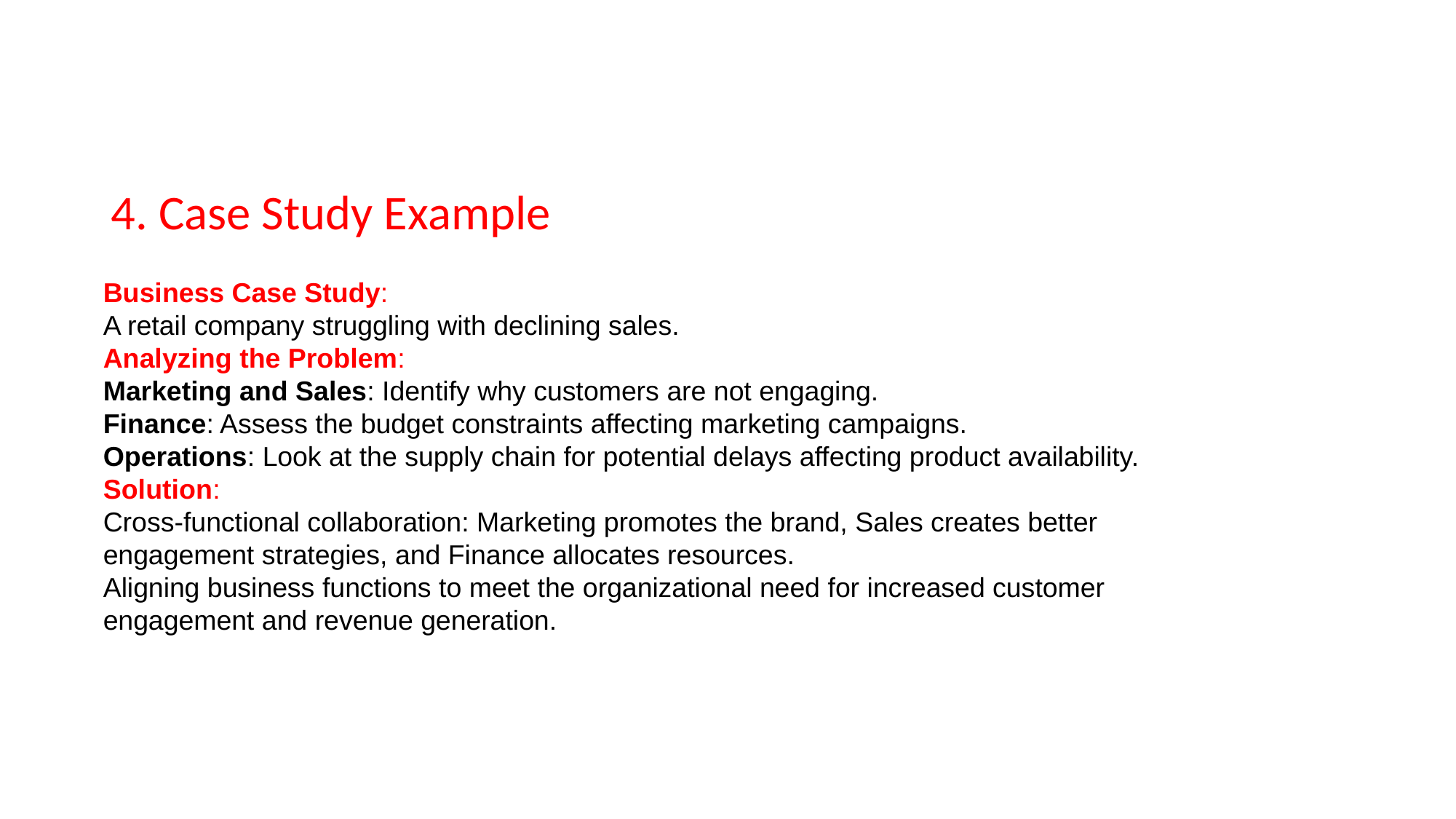

# 4. Case Study Example
Business Case Study:
A retail company struggling with declining sales.
Analyzing the Problem:
Marketing and Sales: Identify why customers are not engaging.
Finance: Assess the budget constraints affecting marketing campaigns.
Operations: Look at the supply chain for potential delays affecting product availability.
Solution:
Cross-functional collaboration: Marketing promotes the brand, Sales creates better
engagement strategies, and Finance allocates resources.
Aligning business functions to meet the organizational need for increased customer
engagement and revenue generation.